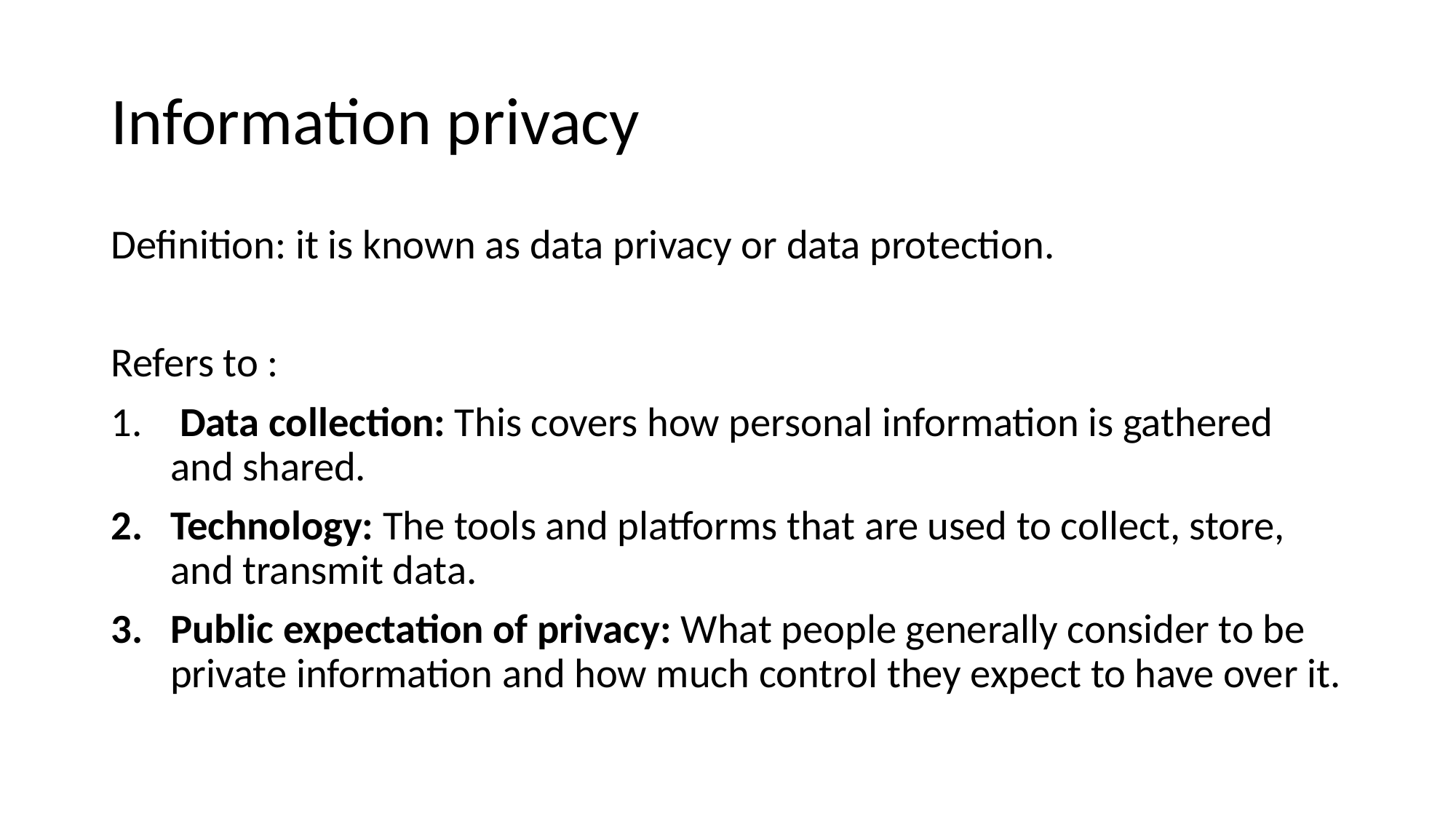

# Information privacy
Definition: it is known as data privacy or data protection.

Refers to :
 Data collection: This covers how personal information is gathered and shared.
Technology: The tools and platforms that are used to collect, store, and transmit data.
Public expectation of privacy: What people generally consider to be private information and how much control they expect to have over it.